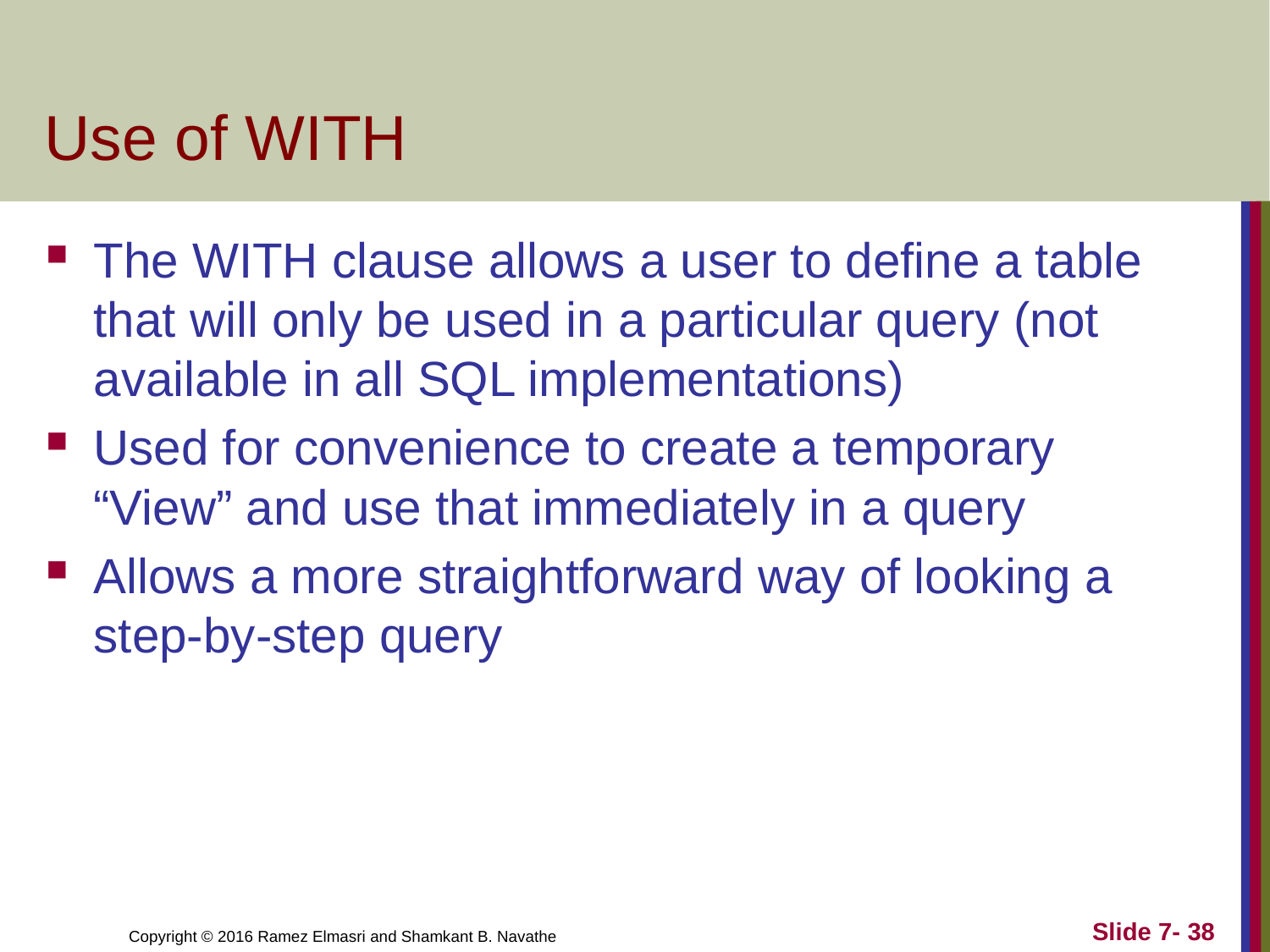

# Use of WITH
The WITH clause allows a user to define a table that will only be used in a particular query (not available in all SQL implementations)
Used for convenience to create a temporary “View” and use that immediately in a query
Allows a more straightforward way of looking a step-by-step query

Slide 7- 38